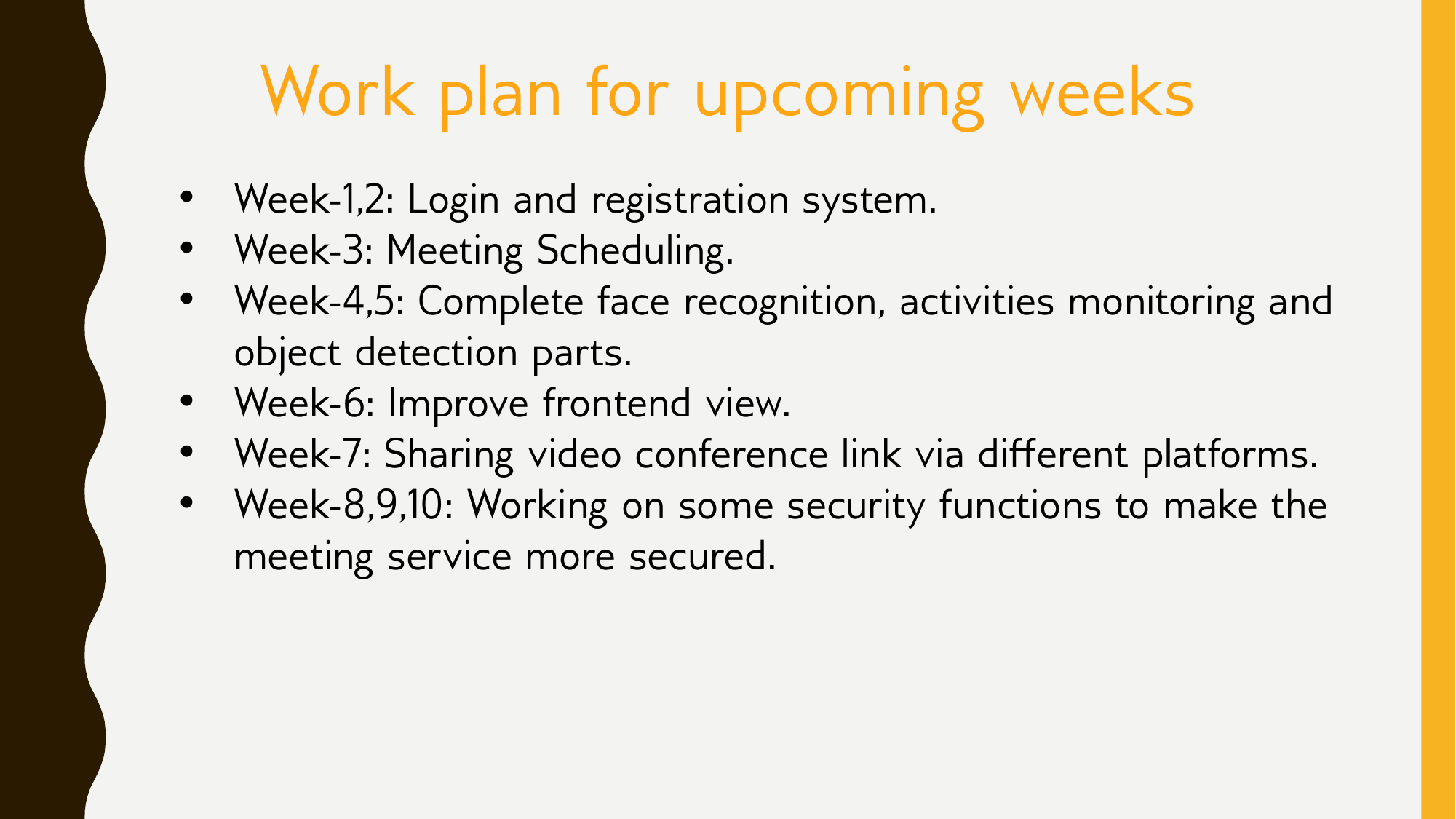

Work plan for upcoming weeks
Week-1,2: Login and registration system.
Week-3: Meeting Scheduling.
Week-4,5: Complete face recognition, activities monitoring and object detection parts.
Week-6: Improve frontend view.
Week-7: Sharing video conference link via different platforms.
Week-8,9,10: Working on some security functions to make the meeting service more secured.